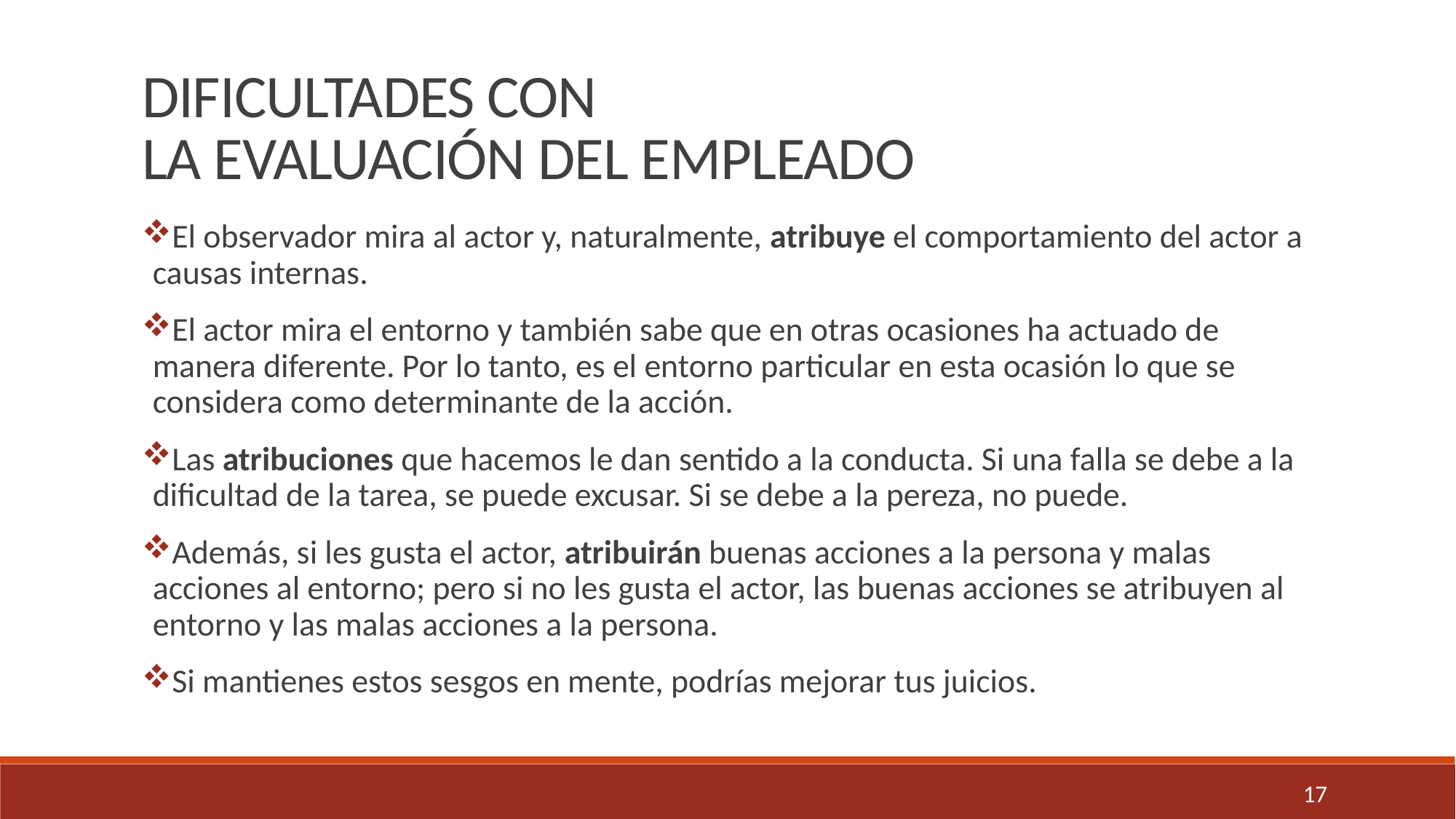

DIFICULTADES CON
LA EVALUACIÓN DEL EMPLEADO
El observador mira al actor y, naturalmente, atribuye el comportamiento del actor a causas internas.
El actor mira el entorno y también sabe que en otras ocasiones ha actuado de manera diferente. Por lo tanto, es el entorno particular en esta ocasión lo que se considera como determinante de la acción.
Las atribuciones que hacemos le dan sentido a la conducta. Si una falla se debe a la dificultad de la tarea, se puede excusar. Si se debe a la pereza, no puede.
Además, si les gusta el actor, atribuirán buenas acciones a la persona y malas acciones al entorno; pero si no les gusta el actor, las buenas acciones se atribuyen al entorno y las malas acciones a la persona.
Si mantienes estos sesgos en mente, podrías mejorar tus juicios.
17